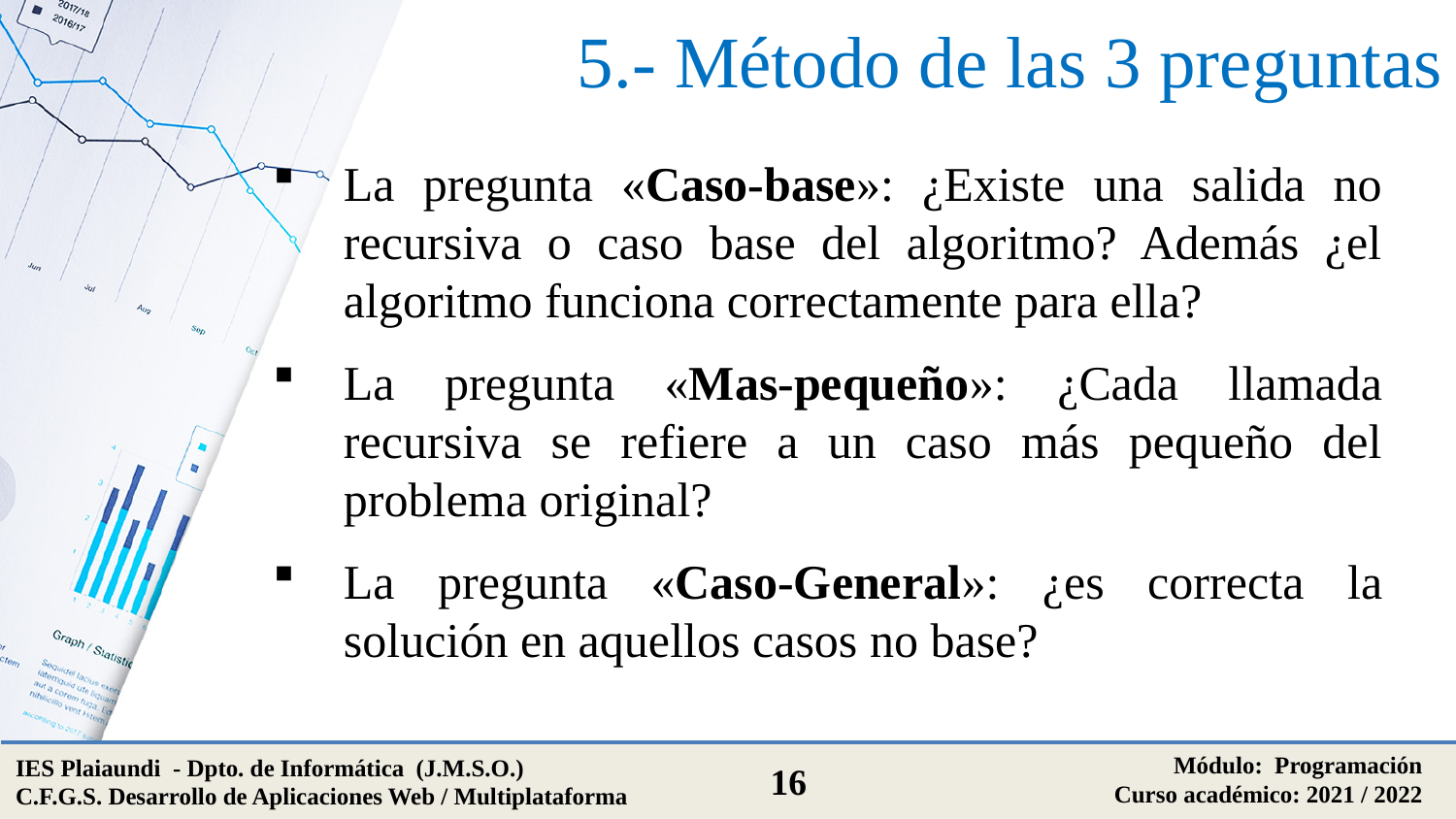

# 5.- Método de las 3 preguntas
La pregunta «Caso-base»: ¿Existe una salida no recursiva o caso base del algoritmo? Además ¿el algoritmo funciona correctamente para ella?
La pregunta «Mas-pequeño»: ¿Cada llamada recursiva se refiere a un caso más pequeño del problema original?
La pregunta «Caso-General»: ¿es correcta la solución en aquellos casos no base?

Módulo:  Programación
Curso académico: 2021 / 2022
IES Plaiaundi  - Dpto. de Informática  (J.M.S.O.)
C.F.G.S. Desarrollo de Aplicaciones Web / Multiplataforma
16